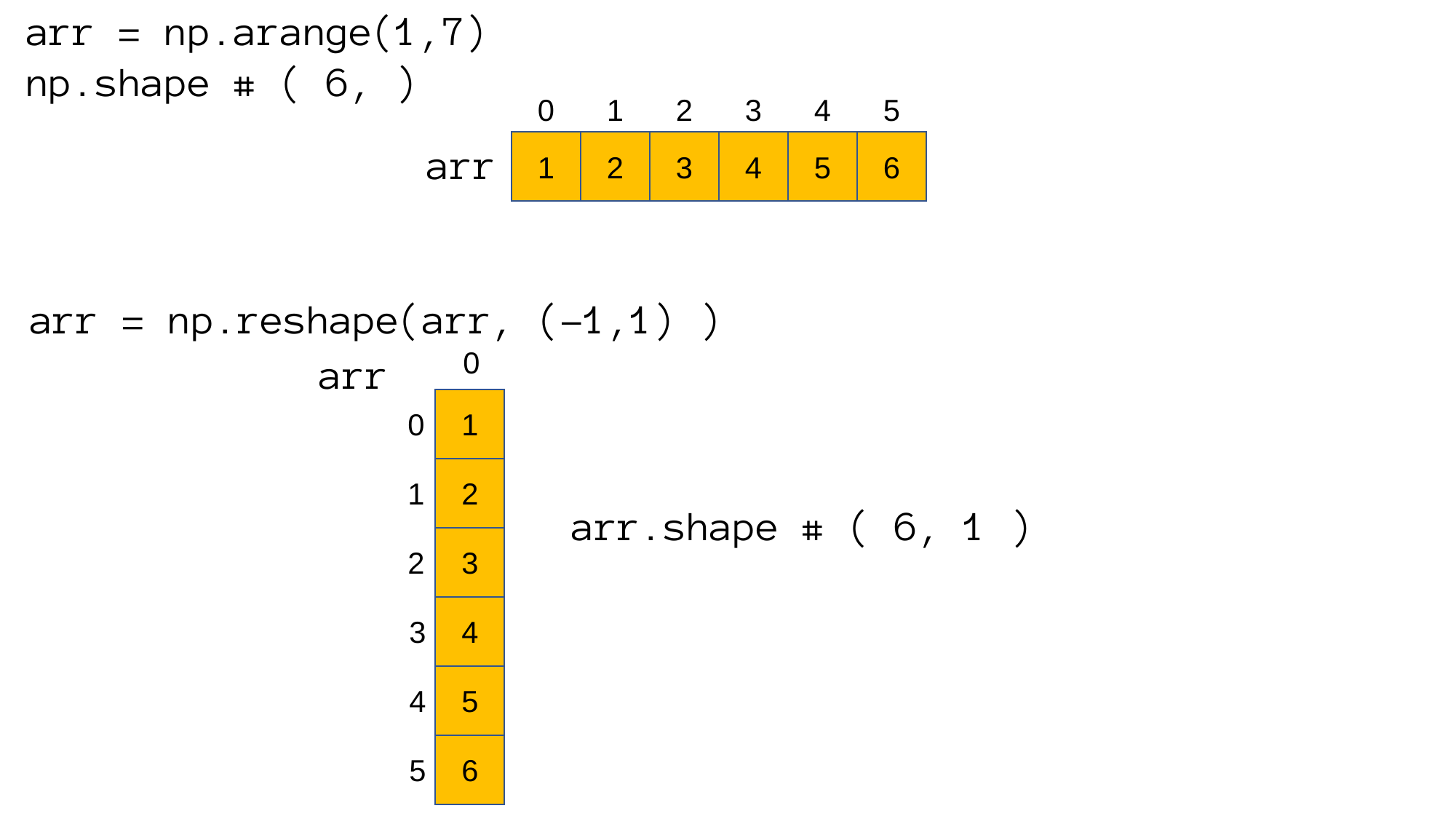

arr = np.arange(1,7)
np.shape # ( 6, )
0
1
2
3
4
5
arr
1
2
3
4
5
6
arr = np.reshape(arr, (-1,1) )
0
arr
0
1
1
2
arr.shape # ( 6, 1 )
2
3
3
4
4
5
5
6